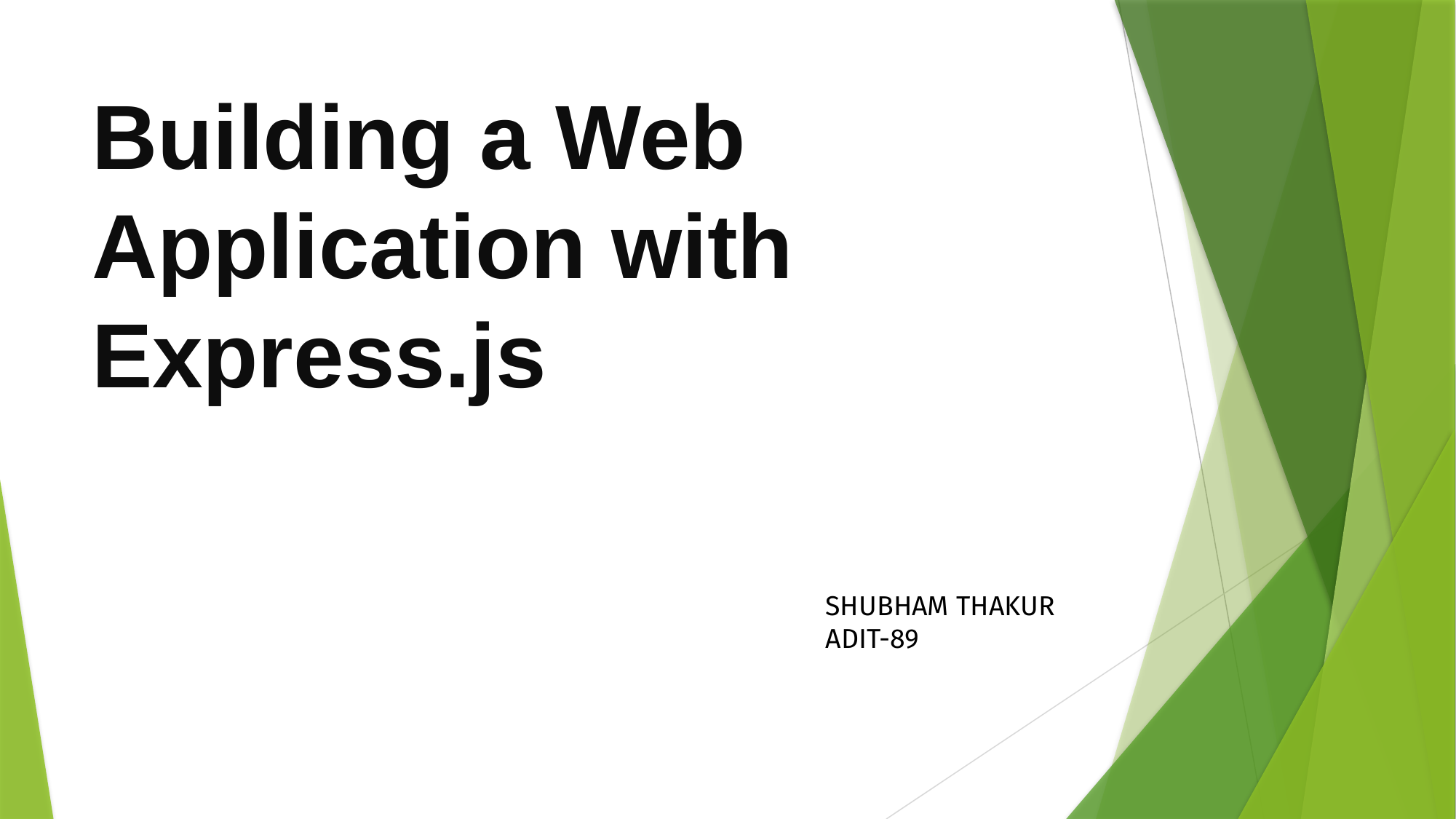

# Building a Web Application with Express.js
SHUBHAM THAKUR
ADIT-89